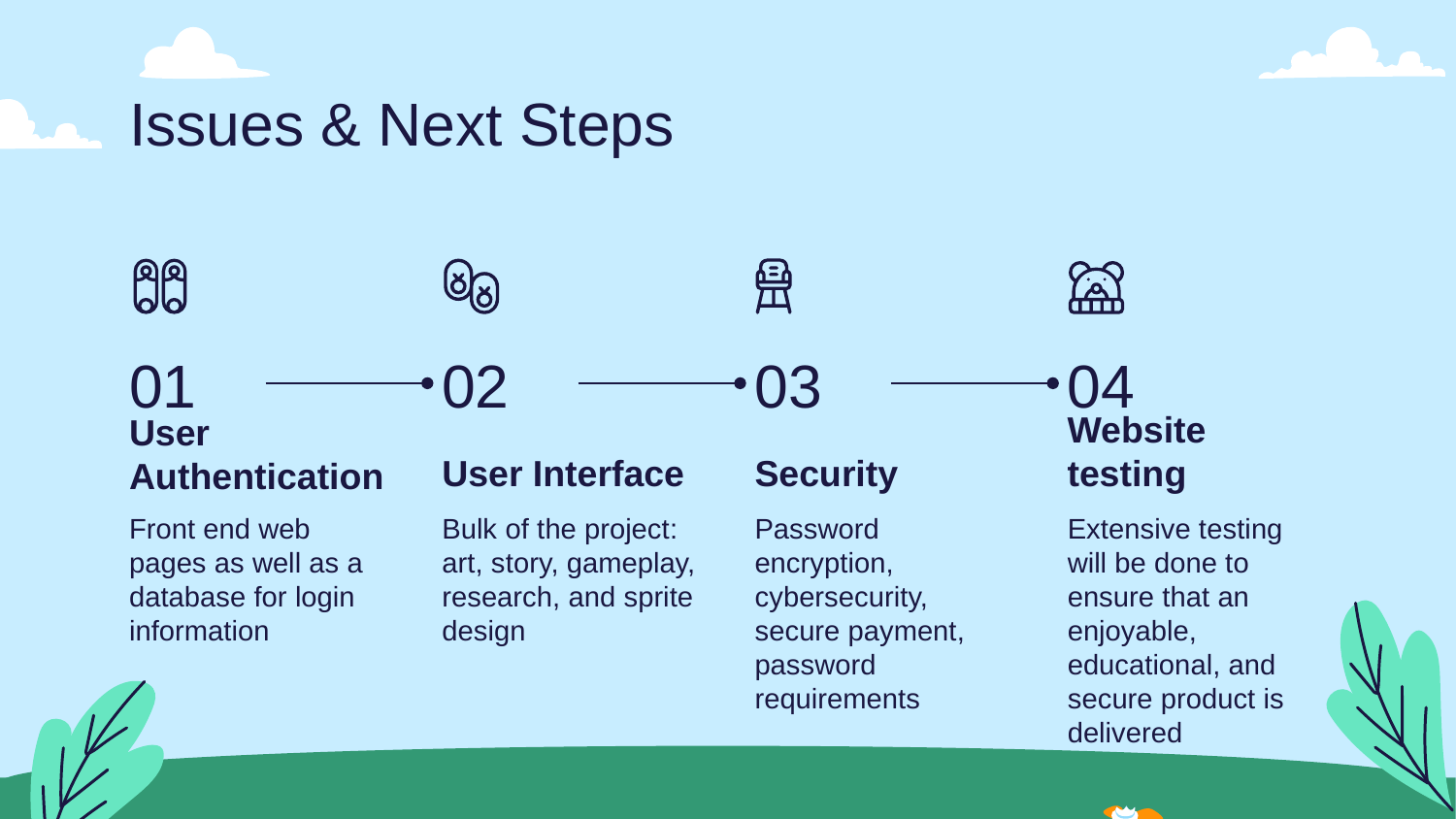

# Issues & Next Steps

01
02
03
04
Website testing
User Interface
Security
User Authentication
Front end web pages as well as a database for login information
Bulk of the project: art, story, gameplay, research, and sprite design
Password encryption, cybersecurity, secure payment, password requirements
Extensive testing will be done to ensure that an enjoyable, educational, and secure product is delivered